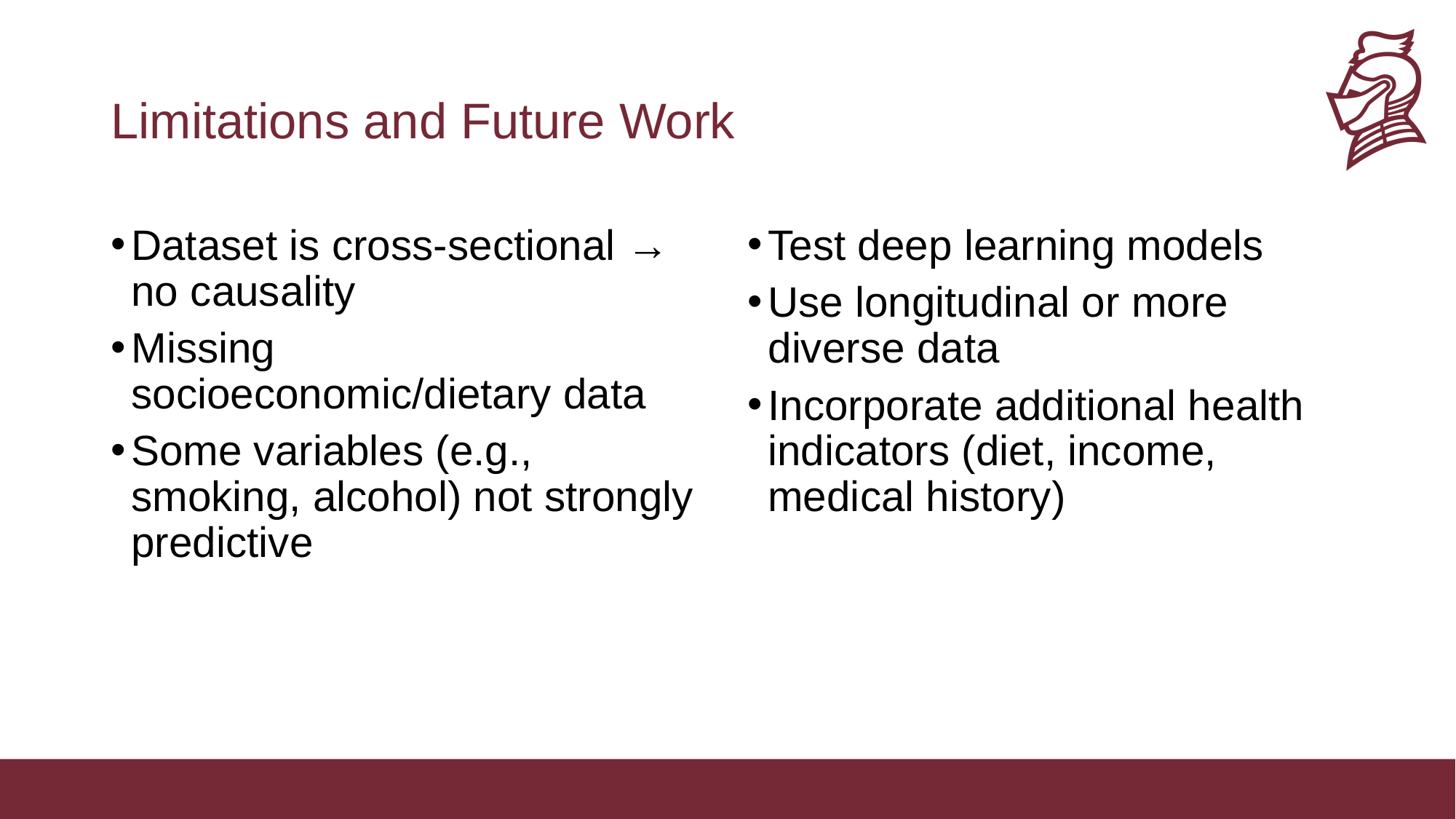

# Limitations and Future Work
Dataset is cross-sectional → no causality
Missing socioeconomic/dietary data
Some variables (e.g., smoking, alcohol) not strongly predictive
Test deep learning models
Use longitudinal or more diverse data
Incorporate additional health indicators (diet, income, medical history)